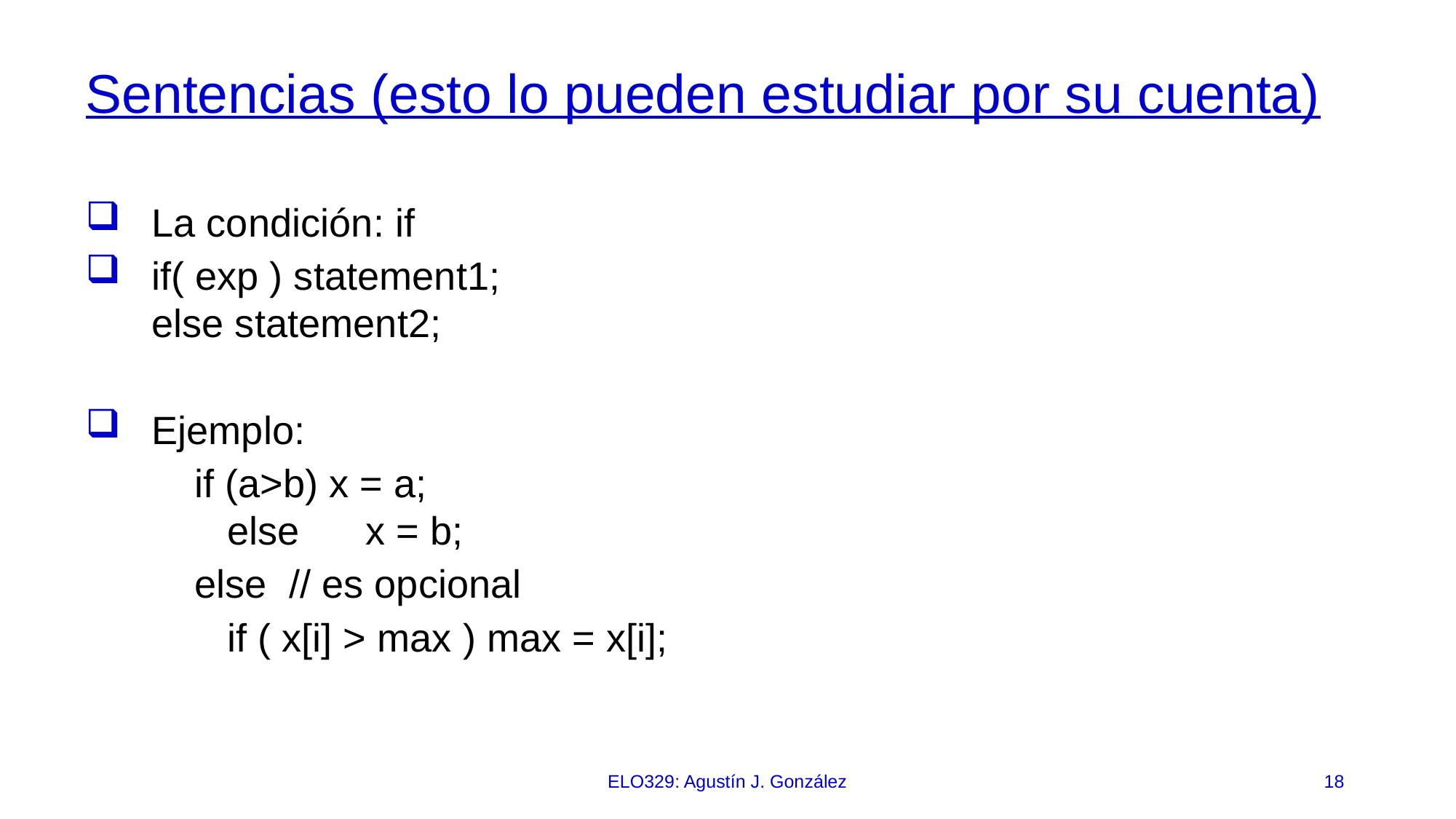

# Sentencias (esto lo pueden estudiar por su cuenta)
La condición: if
if( exp ) statement1;
else statement2;

Ejemplo:
	if (a>b) x = a;
	   else      x = b;
	else  // es opcional
	   if ( x[i] > max ) max = x[i];
ELO329: Agustín J. González
18